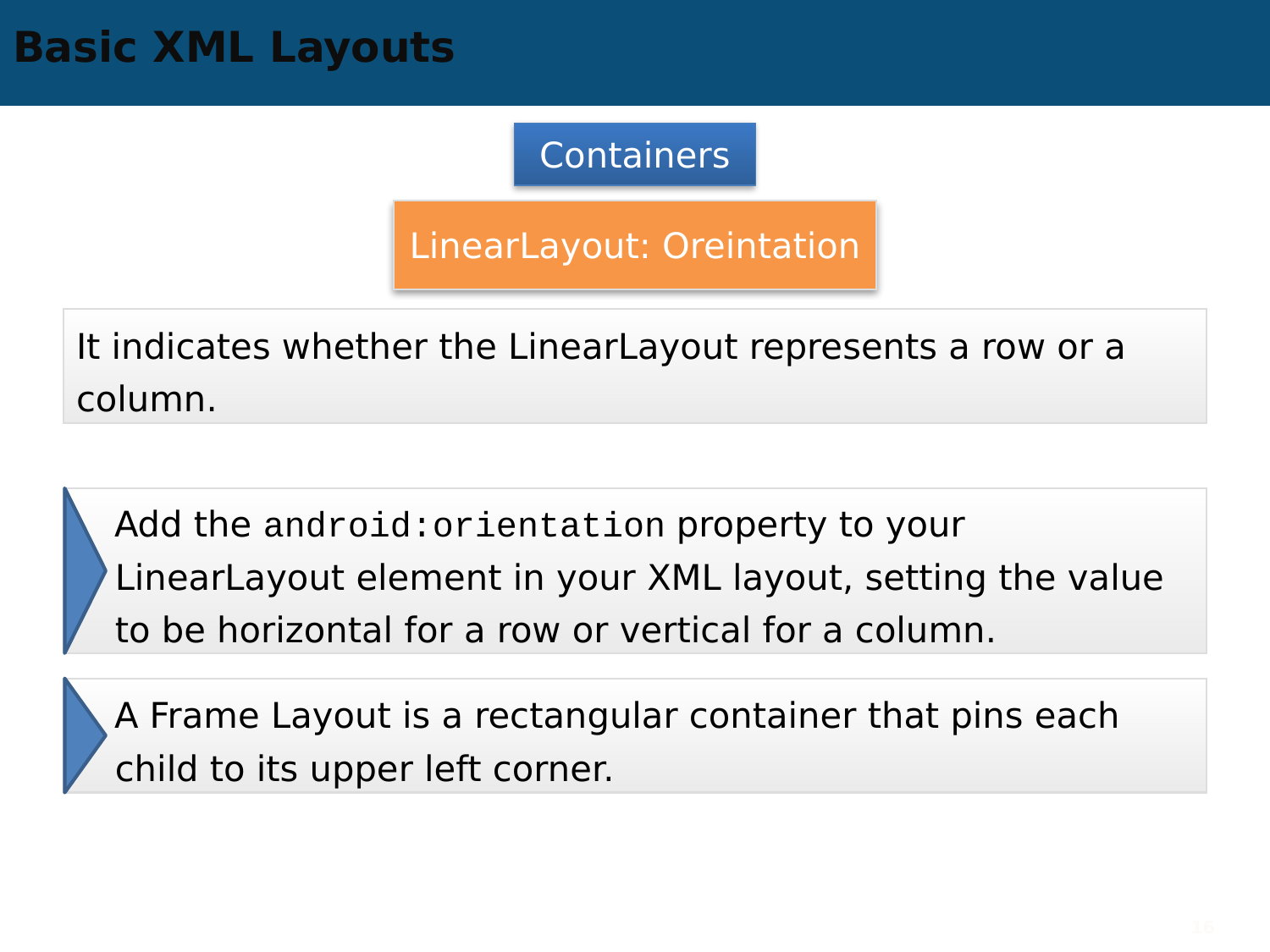

# Basic XML Layouts
Containers
LinearLayout: Oreintation
It indicates whether the LinearLayout represents a row or a column.
Add the android:orientation property to your LinearLayout element in your XML layout, setting the value to be horizontal for a row or vertical for a column.

A Frame Layout is a rectangular container that pins each child to its upper left corner.